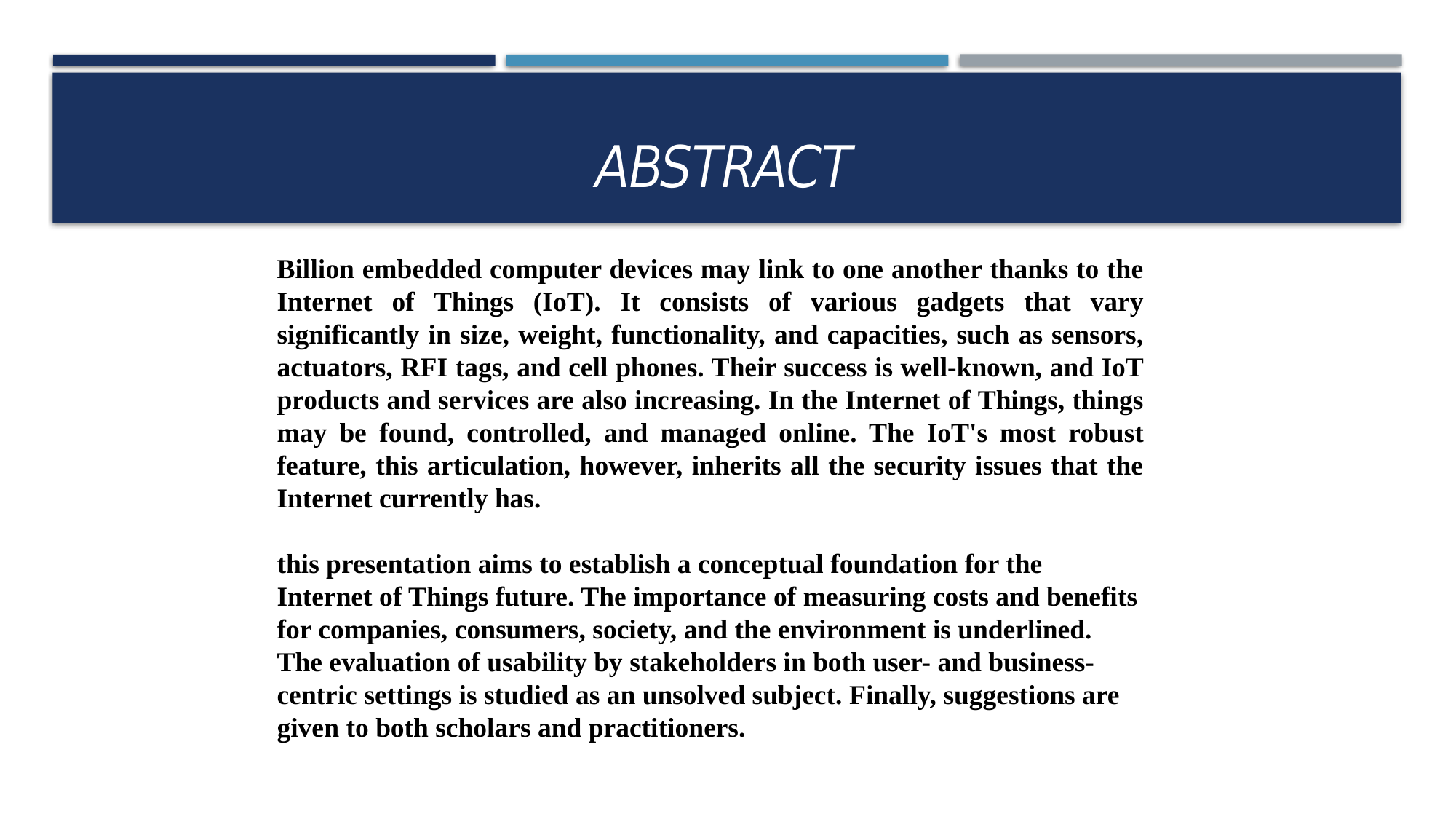

# Abstract
Billion embedded computer devices may link to one another thanks to the Internet of Things (IoT). It consists of various gadgets that vary significantly in size, weight, functionality, and capacities, such as sensors, actuators, RFI tags, and cell phones. Their success is well-known, and IoT products and services are also increasing. In the Internet of Things, things may be found, controlled, and managed online. The IoT's most robust feature, this articulation, however, inherits all the security issues that the Internet currently has.

this presentation aims to establish a conceptual foundation for the Internet of Things future. The importance of measuring costs and benefits for companies, consumers, society, and the environment is underlined. The evaluation of usability by stakeholders in both user- and business-centric settings is studied as an unsolved subject. Finally, suggestions are given to both scholars and practitioners.